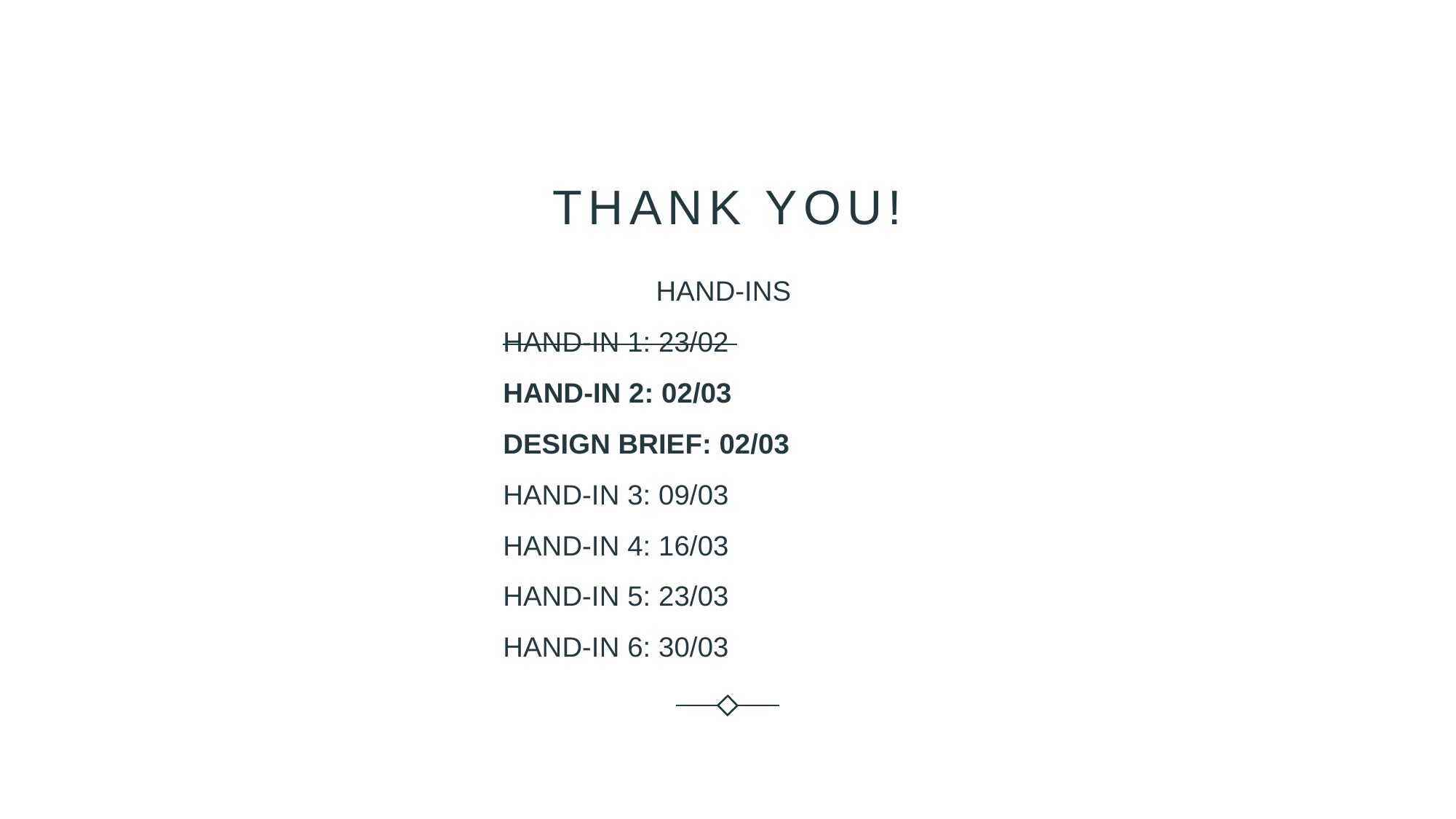

# Thank you!
HAND-INS
HAND-IN 1: 23/02
HAND-IN 2: 02/03
DESIGN BRIEF: 02/03
HAND-IN 3: 09/03
HAND-IN 4: 16/03
HAND-IN 5: 23/03
HAND-IN 6: 30/03